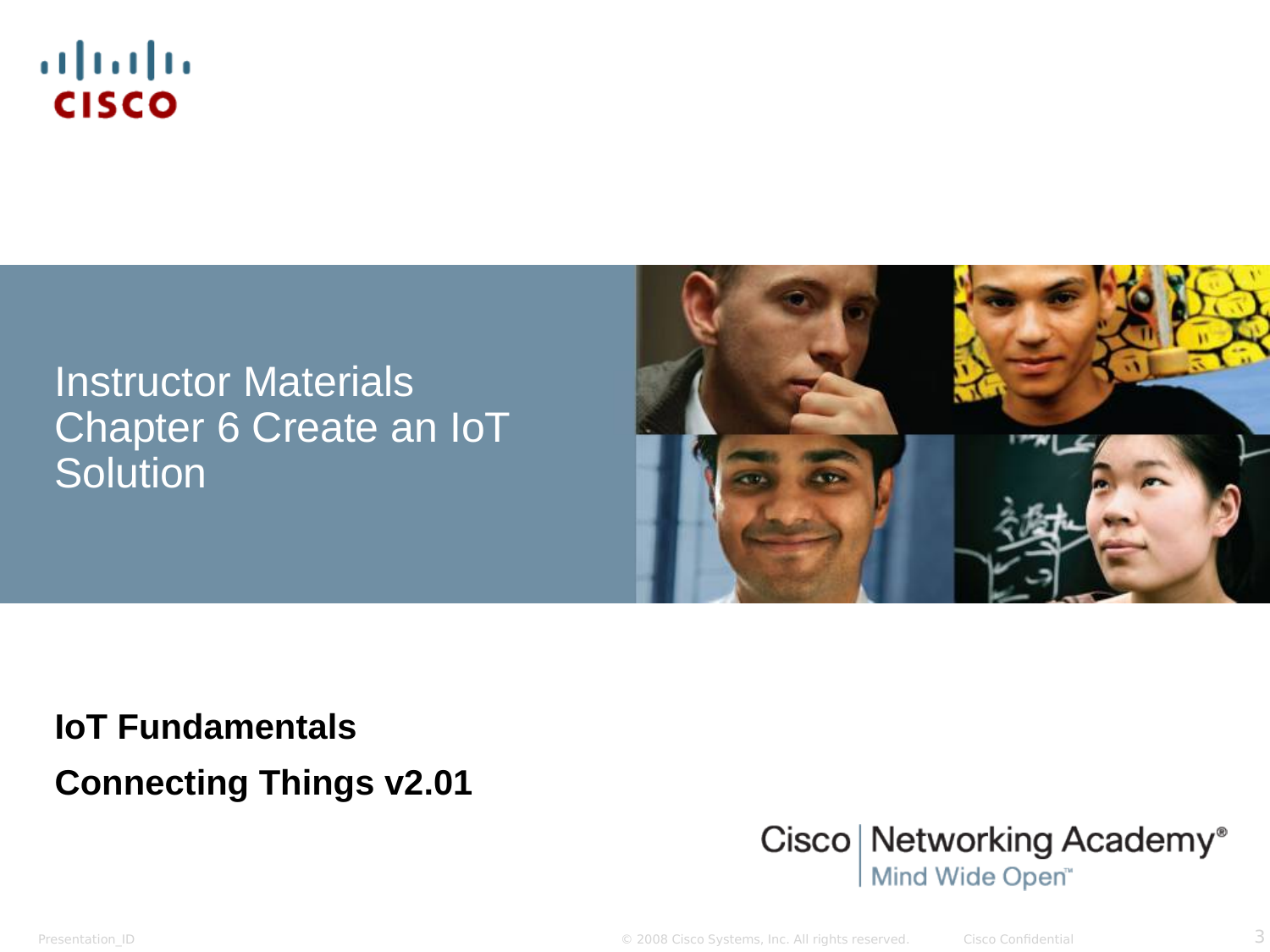

# Instructor Materials Chapter 6 Create an IoT Solution
IoT Fundamentals
Connecting Things v2.01